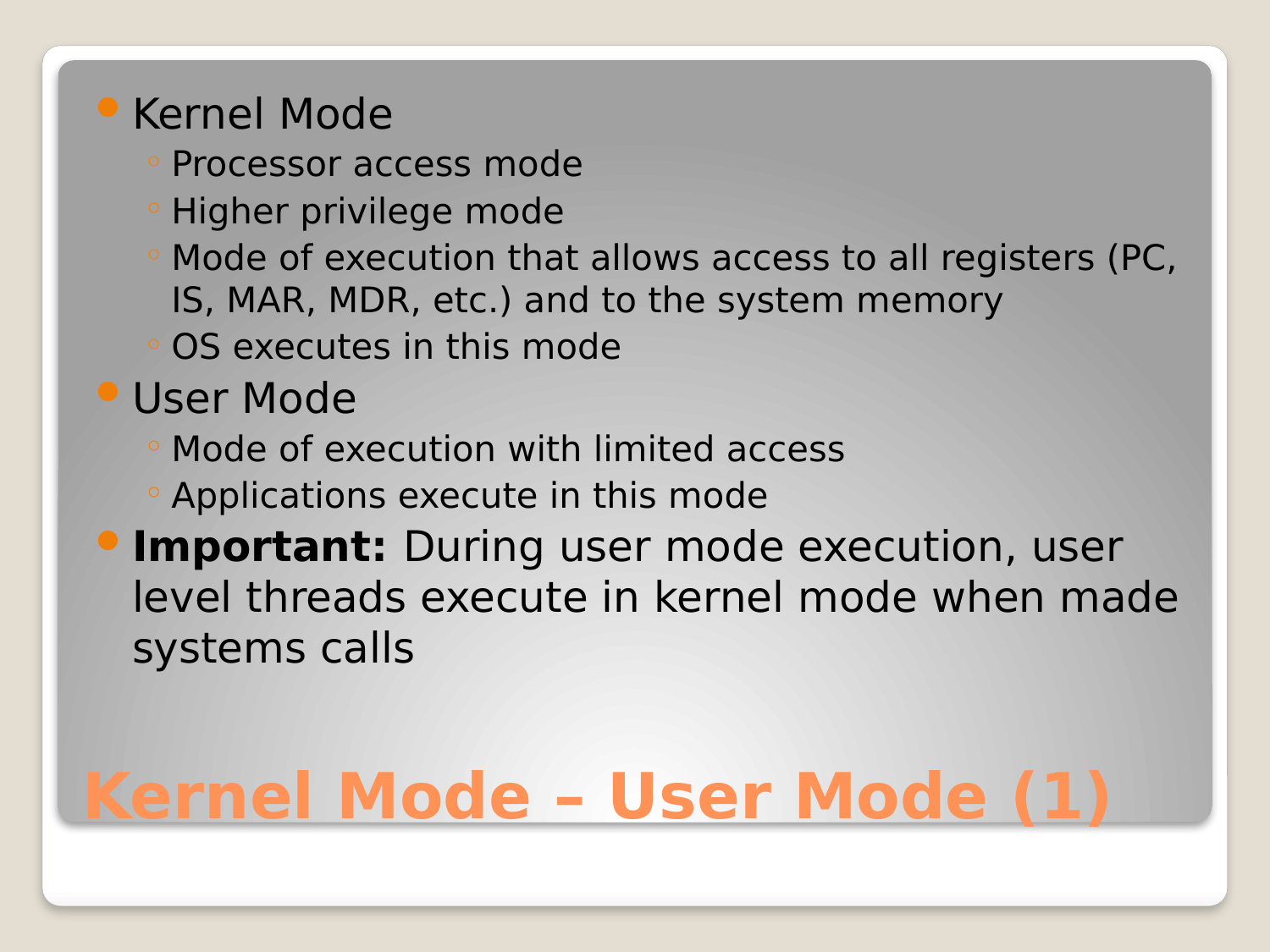

Kernel Mode
Processor access mode
Higher privilege mode
Mode of execution that allows access to all registers (PC, IS, MAR, MDR, etc.) and to the system memory
OS executes in this mode
User Mode
Mode of execution with limited access
Applications execute in this mode
Important: During user mode execution, user level threads execute in kernel mode when made systems calls
# Kernel Mode – User Mode (1)